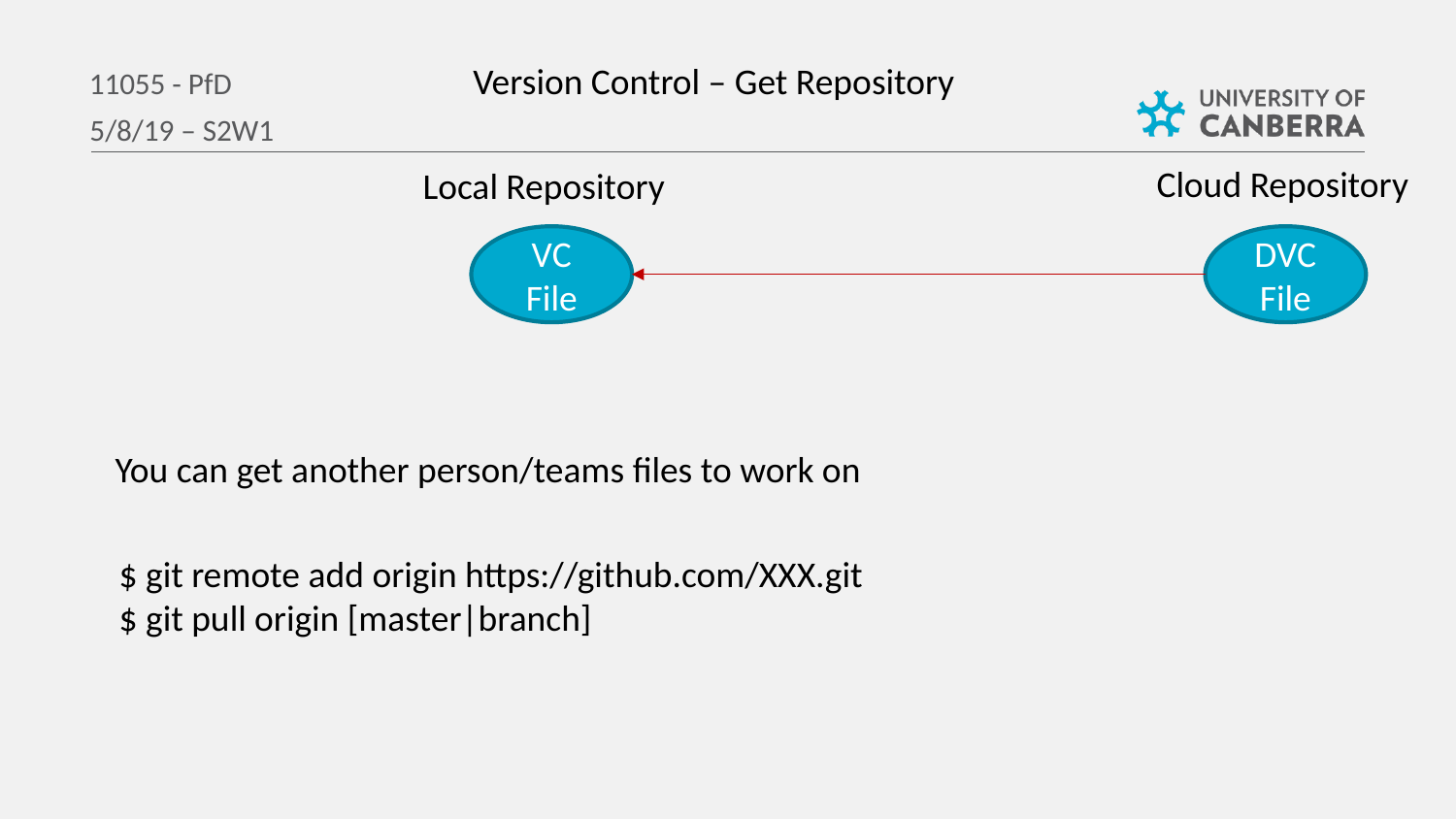

Version Control – Get Repository
11055 - PfD
5/8/19 – S2W1
Cloud Repository
Local Repository
VC File
DVC
File
You can get another person/teams files to work on
$ git remote add origin https://github.com/XXX.git
$ git pull origin [master|branch]